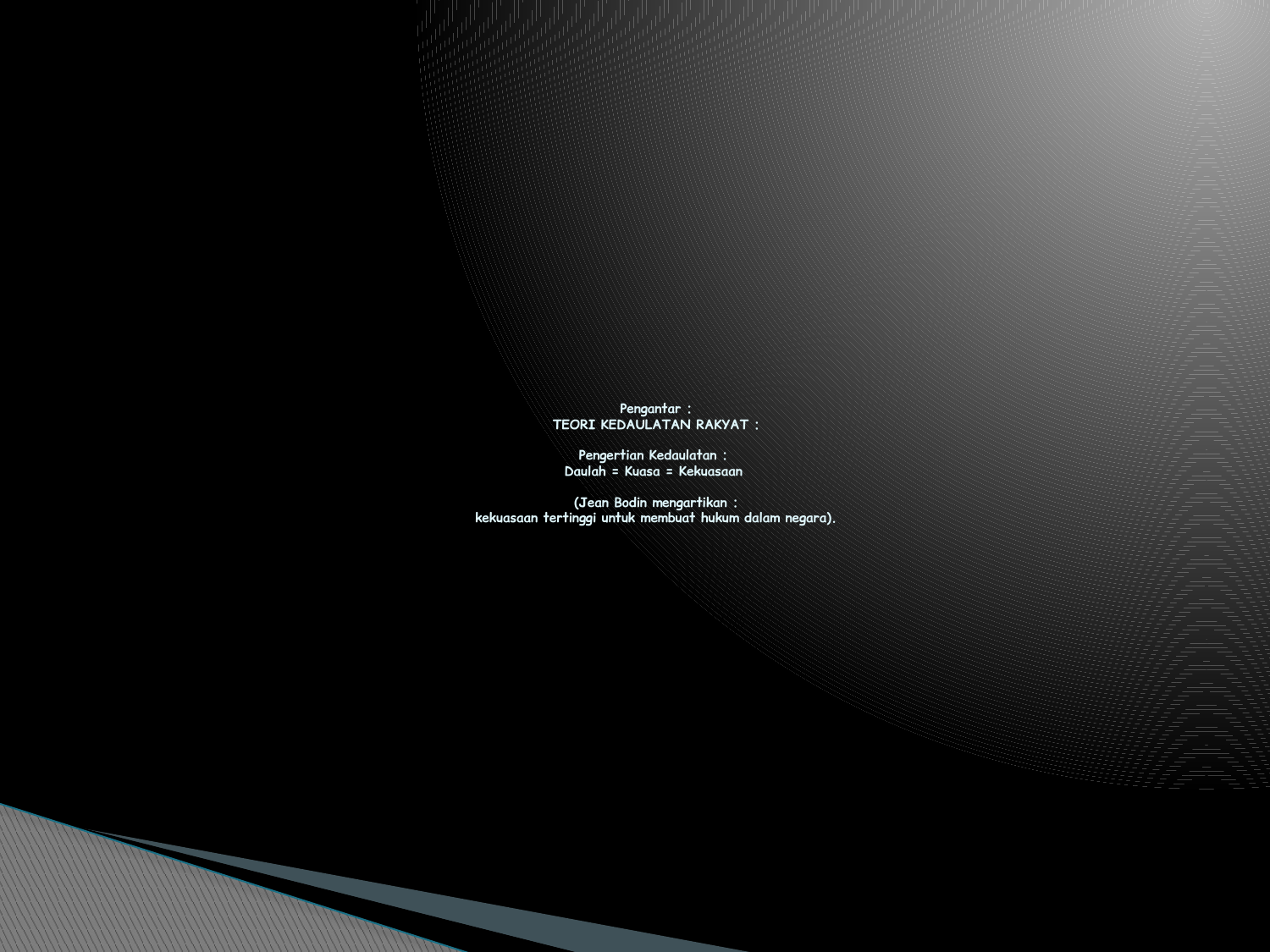

# Pengantar : TEORI KEDAULATAN RAKYAT : Pengertian Kedaulatan : Daulah = Kuasa = Kekuasaan (Jean Bodin mengartikan : kekuasaan tertinggi untuk membuat hukum dalam negara).